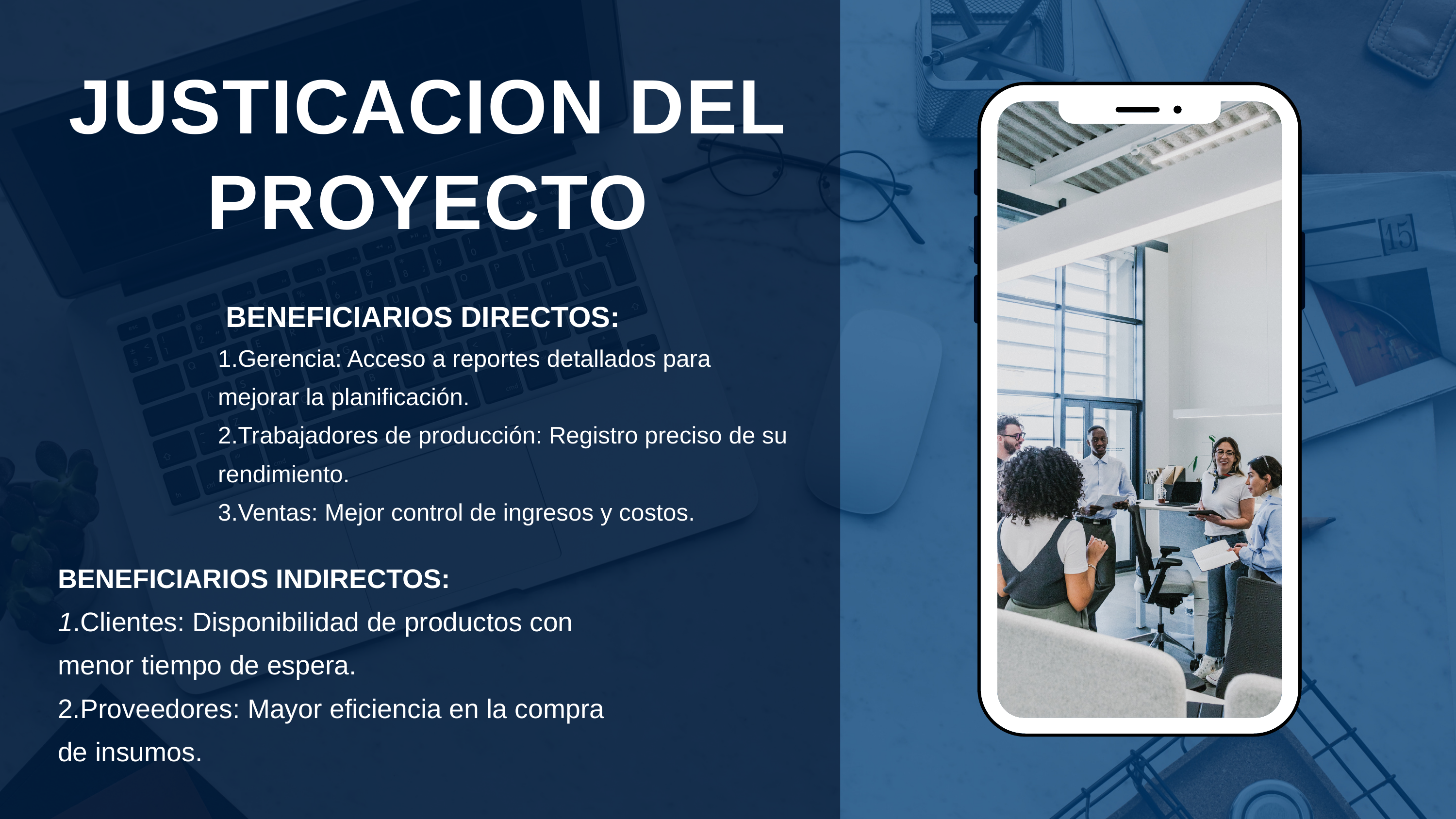

JUSTICACION DEL PROYECTO

 BENEFICIARIOS DIRECTOS:
1.Gerencia: Acceso a reportes detallados para mejorar la planificación.
2.Trabajadores de producción: Registro preciso de su rendimiento.
3.Ventas: Mejor control de ingresos y costos.

BENEFICIARIOS INDIRECTOS:
1.Clientes: Disponibilidad de productos con menor tiempo de espera.
2.Proveedores: Mayor eficiencia en la compra de insumos.